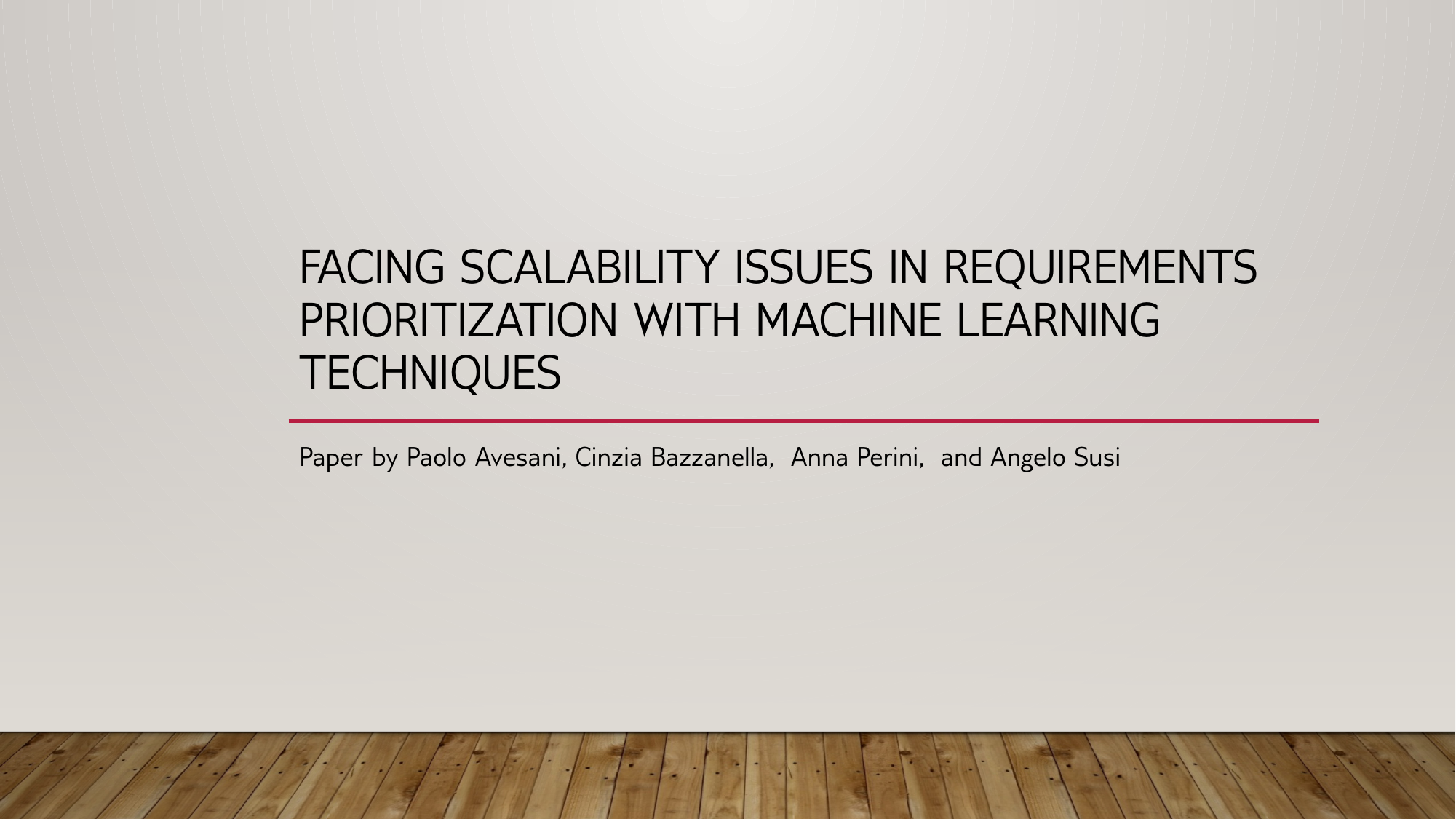

# Facing Scalability Issues in Requirements Prioritization with Machine Learning Techniques
Paper by Paolo Avesani, Cinzia Bazzanella,  Anna Perini,  and Angelo Susi